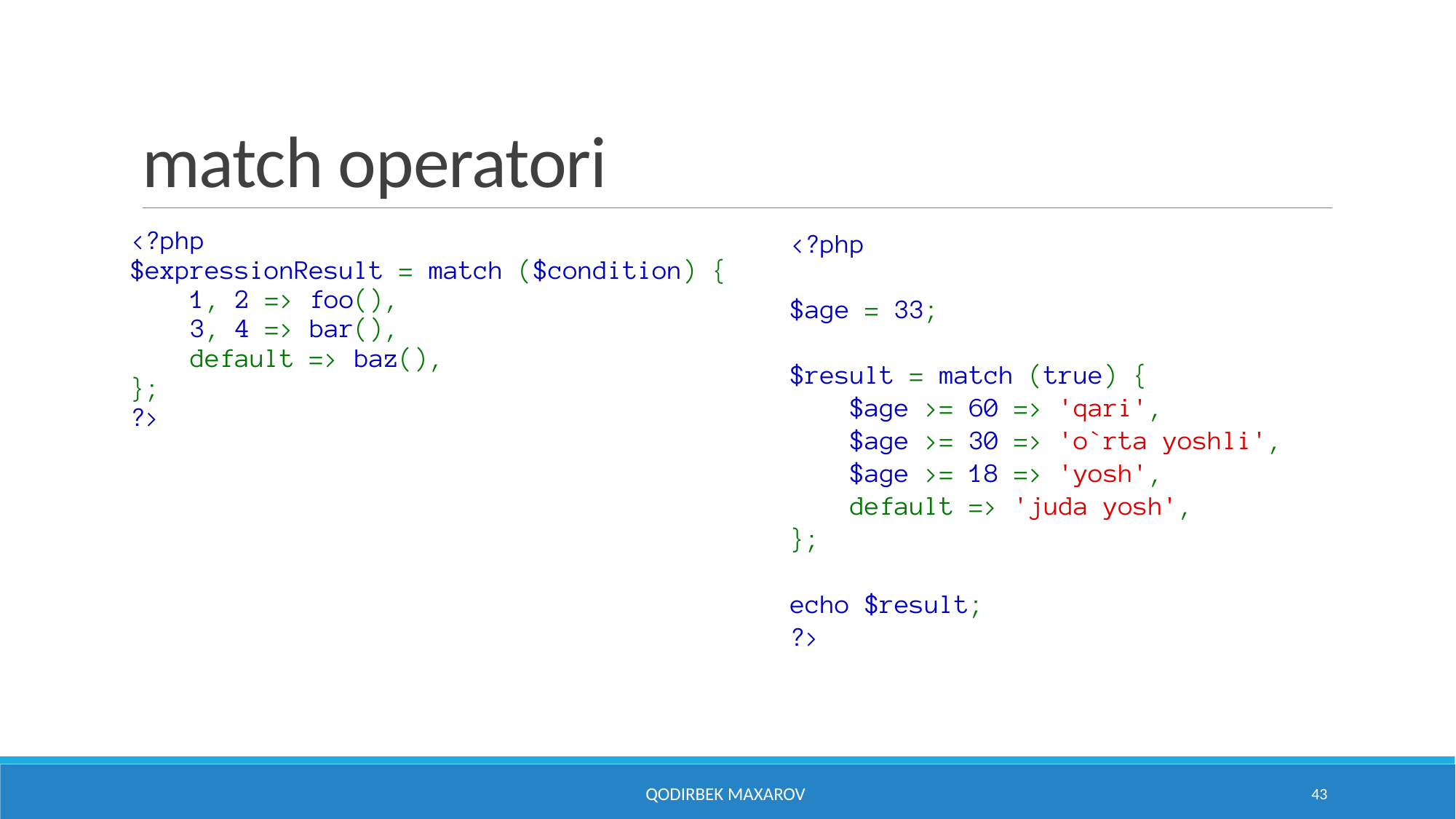

# match operatori
<?php
$expressionResult = match ($condition) {
    1, 2 => foo(),
    3, 4 => bar(),
    default => baz(),
};
?>
<?php
$age = 33;
$result = match (true) {
    $age >= 60 => 'qari',
    $age >= 30 => 'o`rta yoshli',
    $age >= 18 => 'yosh',
    default => 'juda yosh',
};
echo $result;
?>
Qodirbek Maxarov
43